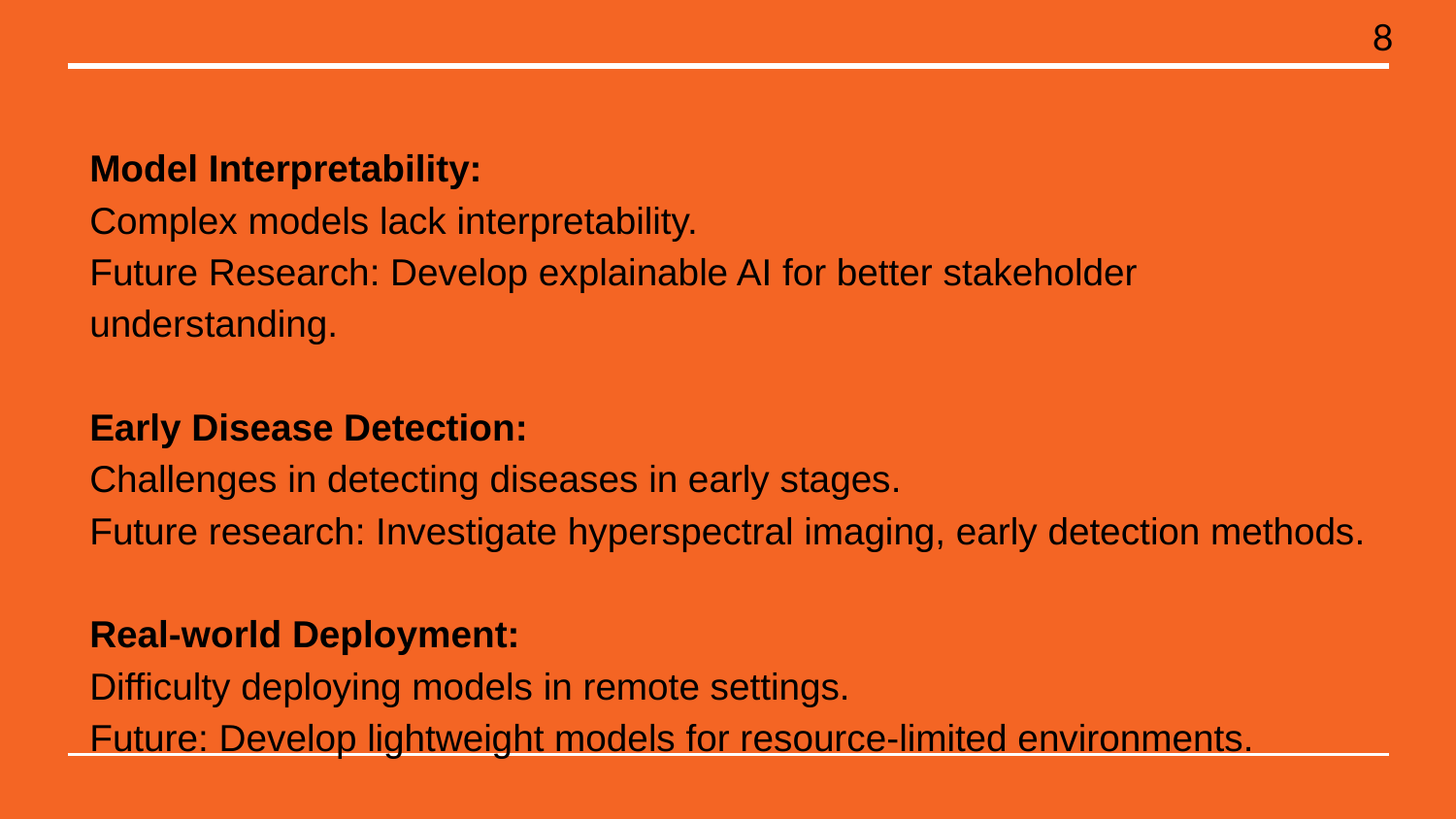

8
# Model Interpretability:
Complex models lack interpretability.
Future Research: Develop explainable AI for better stakeholder understanding.

Early Disease Detection:
Challenges in detecting diseases in early stages.
Future research: Investigate hyperspectral imaging, early detection methods.

Real-world Deployment:
Difficulty deploying models in remote settings.
Future: Develop lightweight models for resource-limited environments.